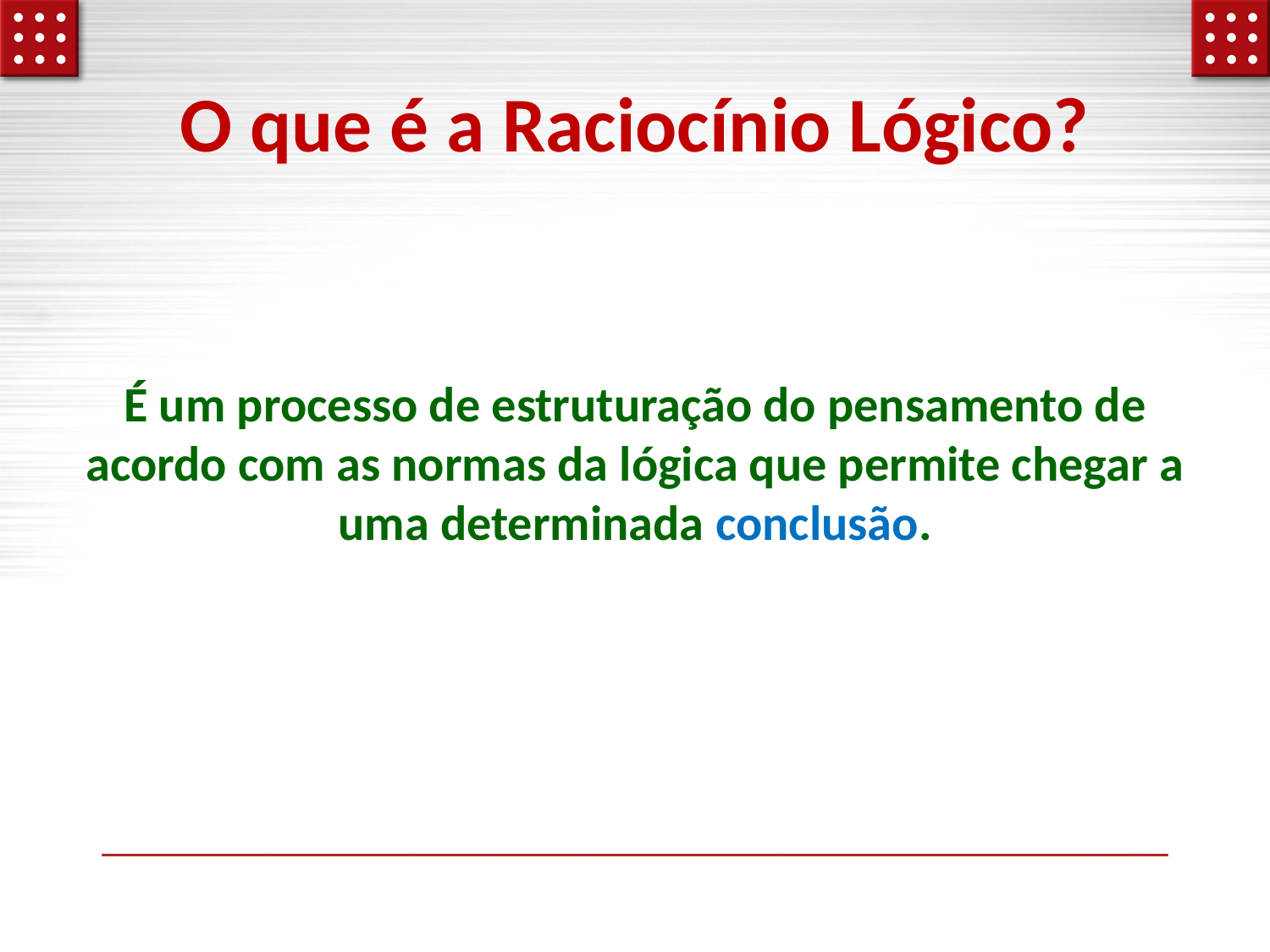

# O que é a Raciocínio Lógico?
É um processo de estruturação do pensamento de acordo com as normas da lógica que permite chegar a uma determinada conclusão.